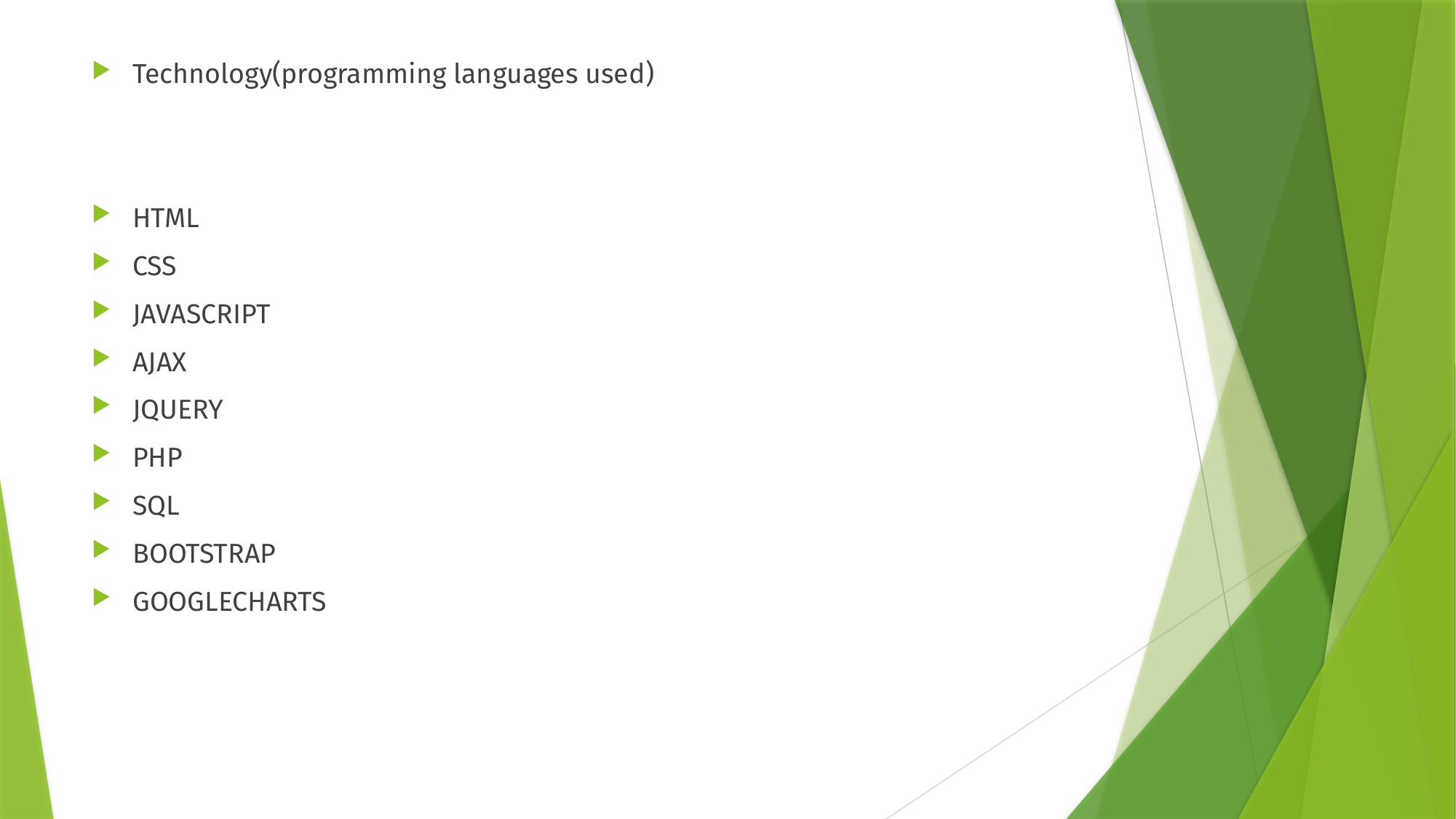

Technology(programming languages used)

HTML
CSS
JAVASCRIPT
AJAX
JQUERY
PHP
SQL
BOOTSTRAP
GOOGLECHARTS